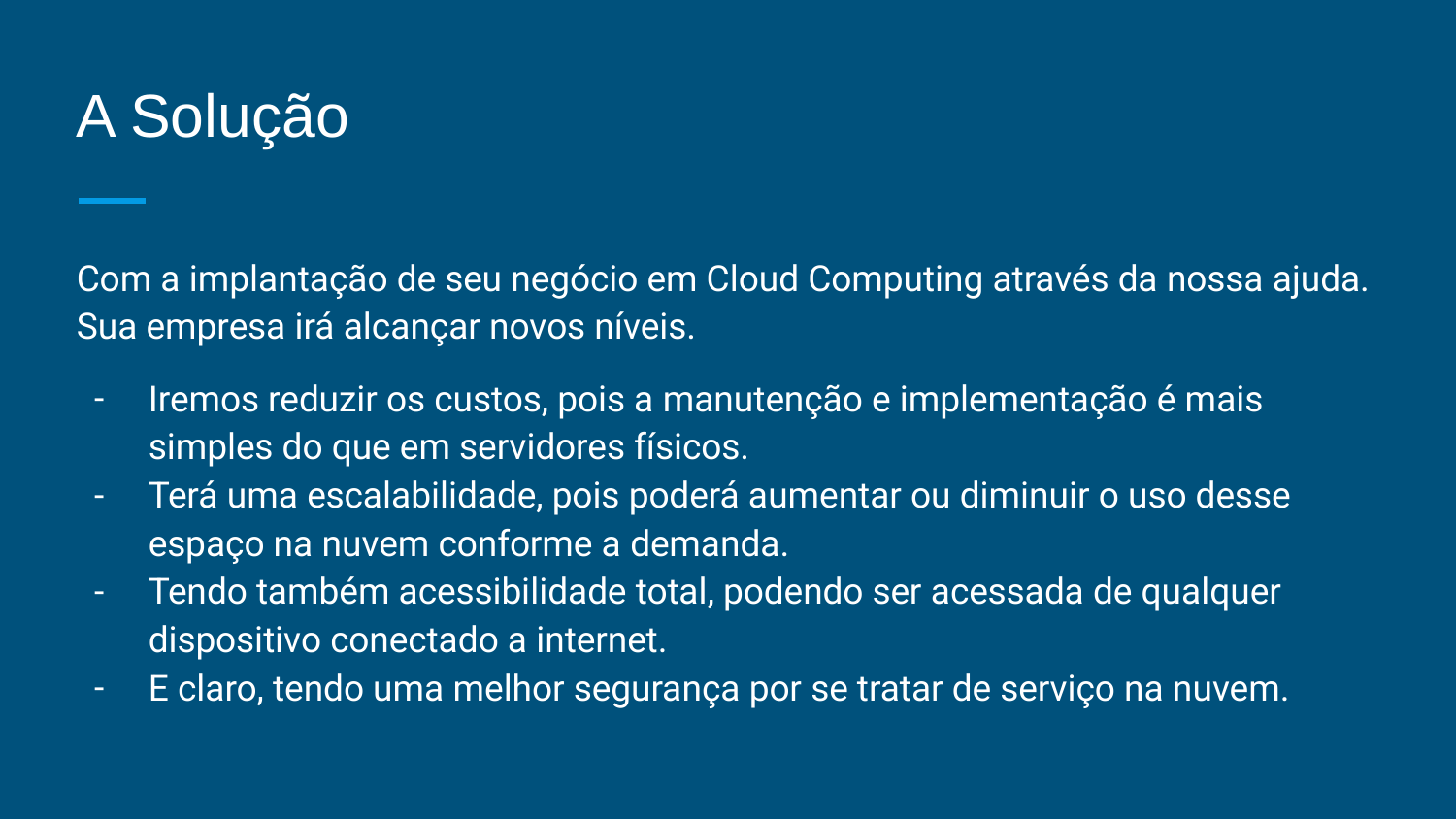

# A Solução
Com a implantação de seu negócio em Cloud Computing através da nossa ajuda. Sua empresa irá alcançar novos níveis.
Iremos reduzir os custos, pois a manutenção e implementação é mais simples do que em servidores físicos.
Terá uma escalabilidade, pois poderá aumentar ou diminuir o uso desse espaço na nuvem conforme a demanda.
Tendo também acessibilidade total, podendo ser acessada de qualquer dispositivo conectado a internet.
E claro, tendo uma melhor segurança por se tratar de serviço na nuvem.